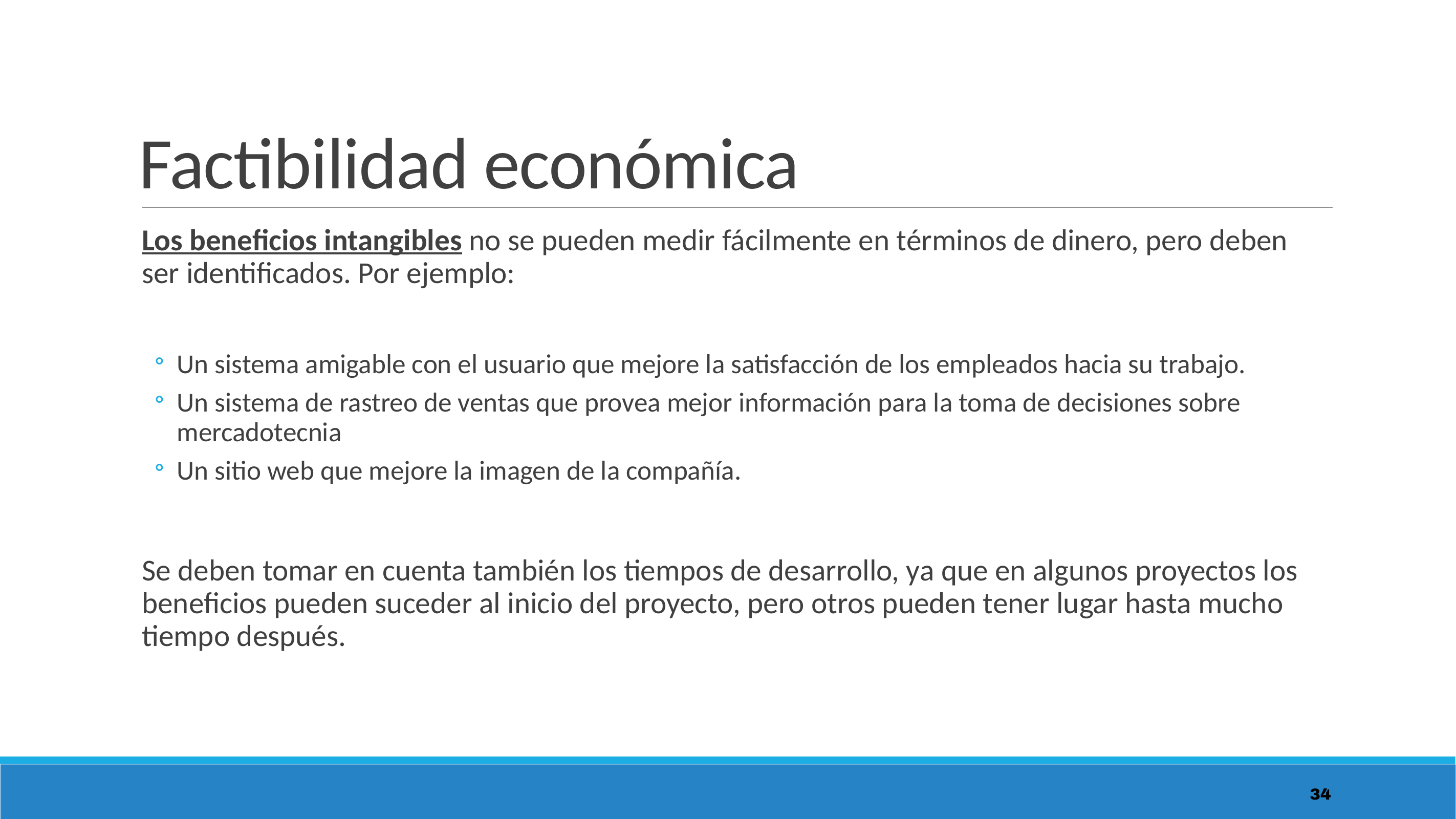

# Factibilidad económica
Los beneficios intangibles no se pueden medir fácilmente en términos de dinero, pero deben ser identificados. Por ejemplo:

Un sistema amigable con el usuario que mejore la satisfacción de los empleados hacia su trabajo.
Un sistema de rastreo de ventas que provea mejor información para la toma de decisiones sobre mercadotecnia
Un sitio web que mejore la imagen de la compañía.

Se deben tomar en cuenta también los tiempos de desarrollo, ya que en algunos proyectos los beneficios pueden suceder al inicio del proyecto, pero otros pueden tener lugar hasta mucho tiempo después.
34